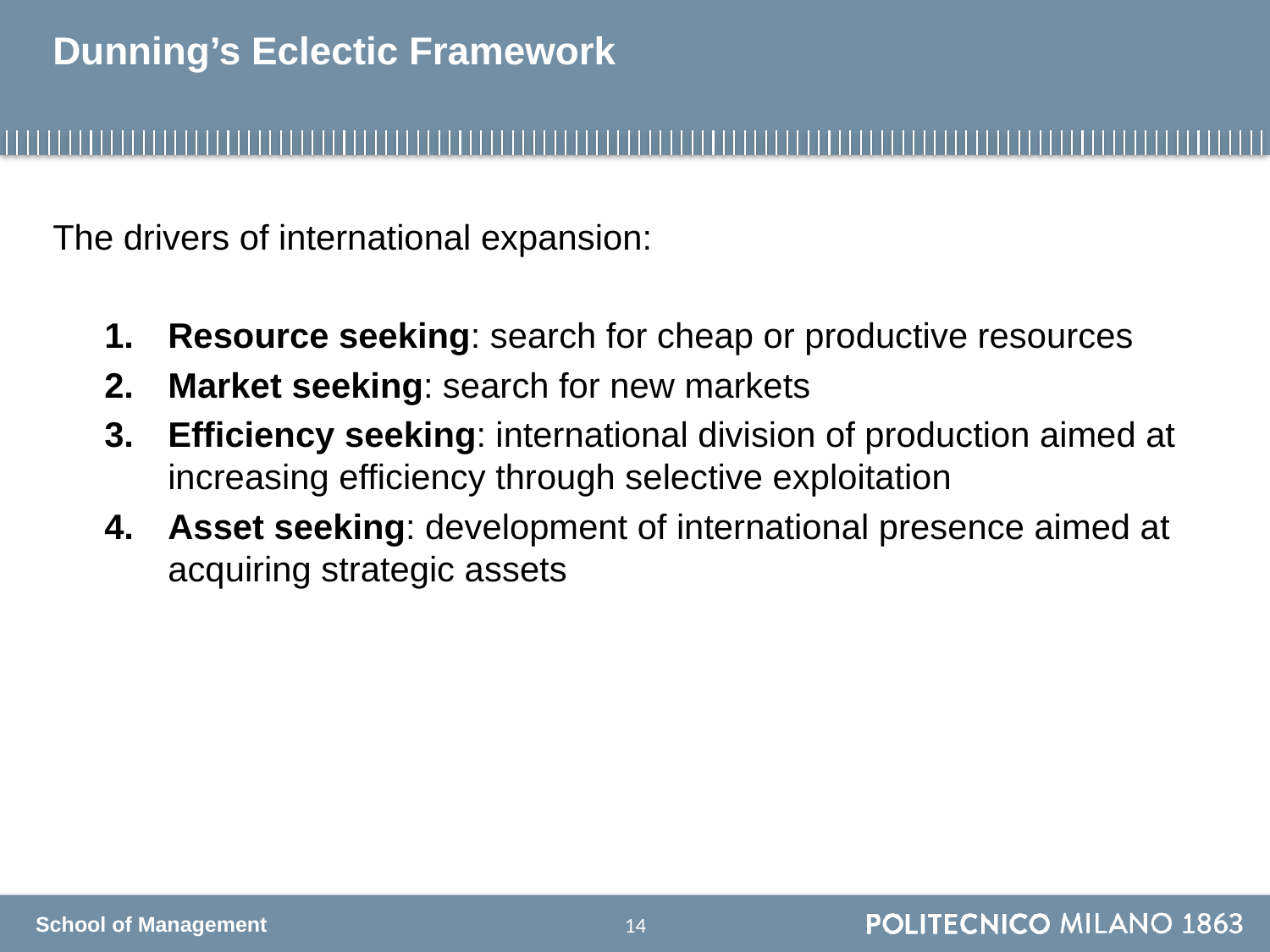

# Dunning’s Eclectic Framework

The drivers of international expansion:

Resource seeking: search for cheap or productive resources
Market seeking: search for new markets
Efficiency seeking: international division of production aimed at increasing efficiency through selective exploitation
Asset seeking: development of international presence aimed at acquiring strategic assets
14